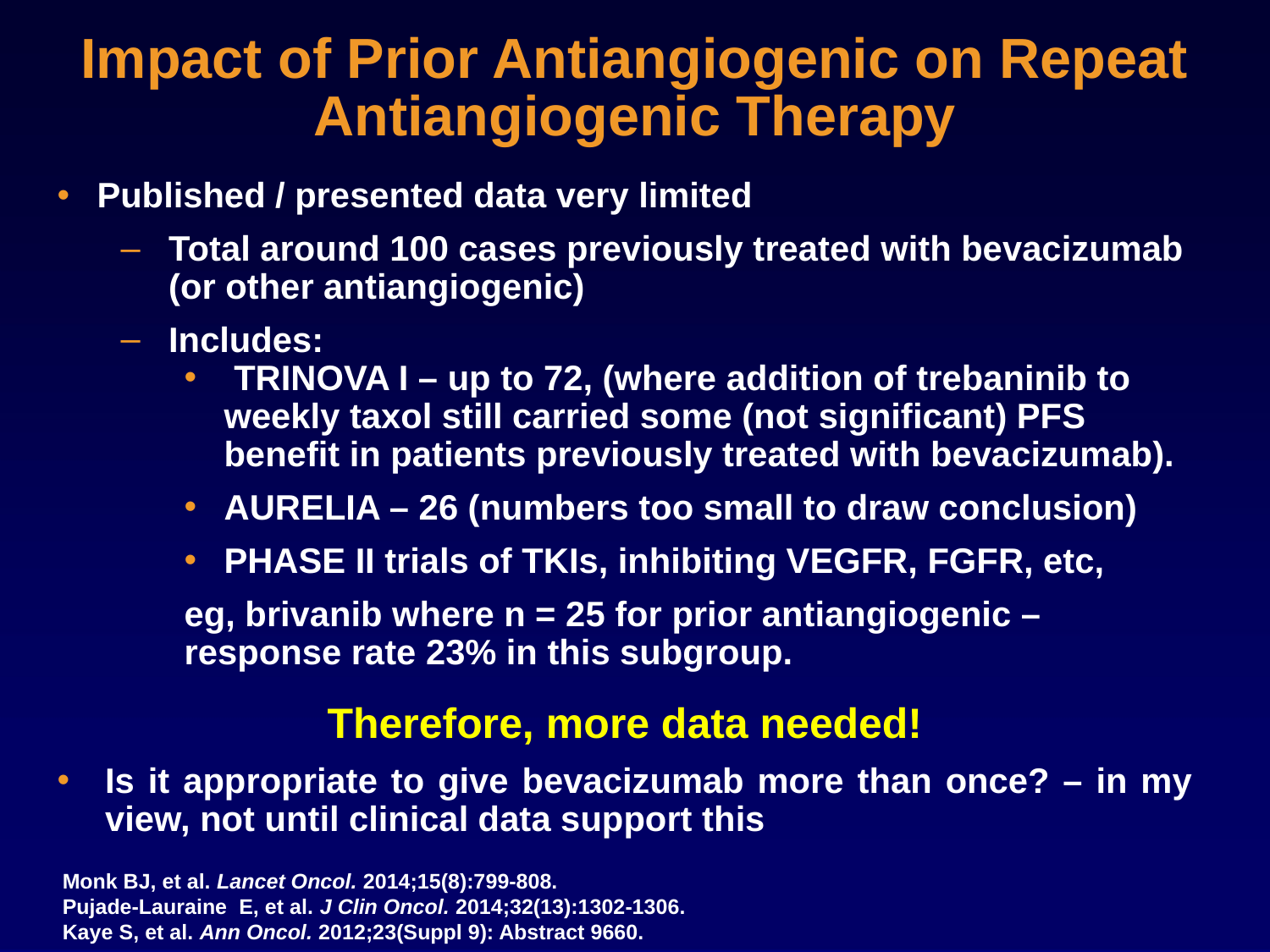

Impact of Prior Antiangiogenic on Repeat Antiangiogenic Therapy
Published / presented data very limited

Total around 100 cases previously treated with bevacizumab (or other antiangiogenic)

Includes:
 TRINOVA I – up to 72, (where addition of trebaninib to weekly taxol still carried some (not significant) PFS benefit in patients previously treated with bevacizumab).

AURELIA – 26 (numbers too small to draw conclusion)

PHASE II trials of TKIs, inhibiting VEGFR, FGFR, etc,

eg, brivanib where n = 25 for prior antiangiogenic – response rate 23% in this subgroup.
Therefore, more data needed!

Is it appropriate to give bevacizumab more than once? – in my view, not until clinical data support this
Monk BJ, et al. Lancet Oncol. 2014;15(8):799-808.
Pujade-Lauraine  E, et al. J Clin Oncol. 2014;32(13):1302-1306.
Kaye S, et al. Ann Oncol. 2012;23(Suppl 9): Abstract 9660.